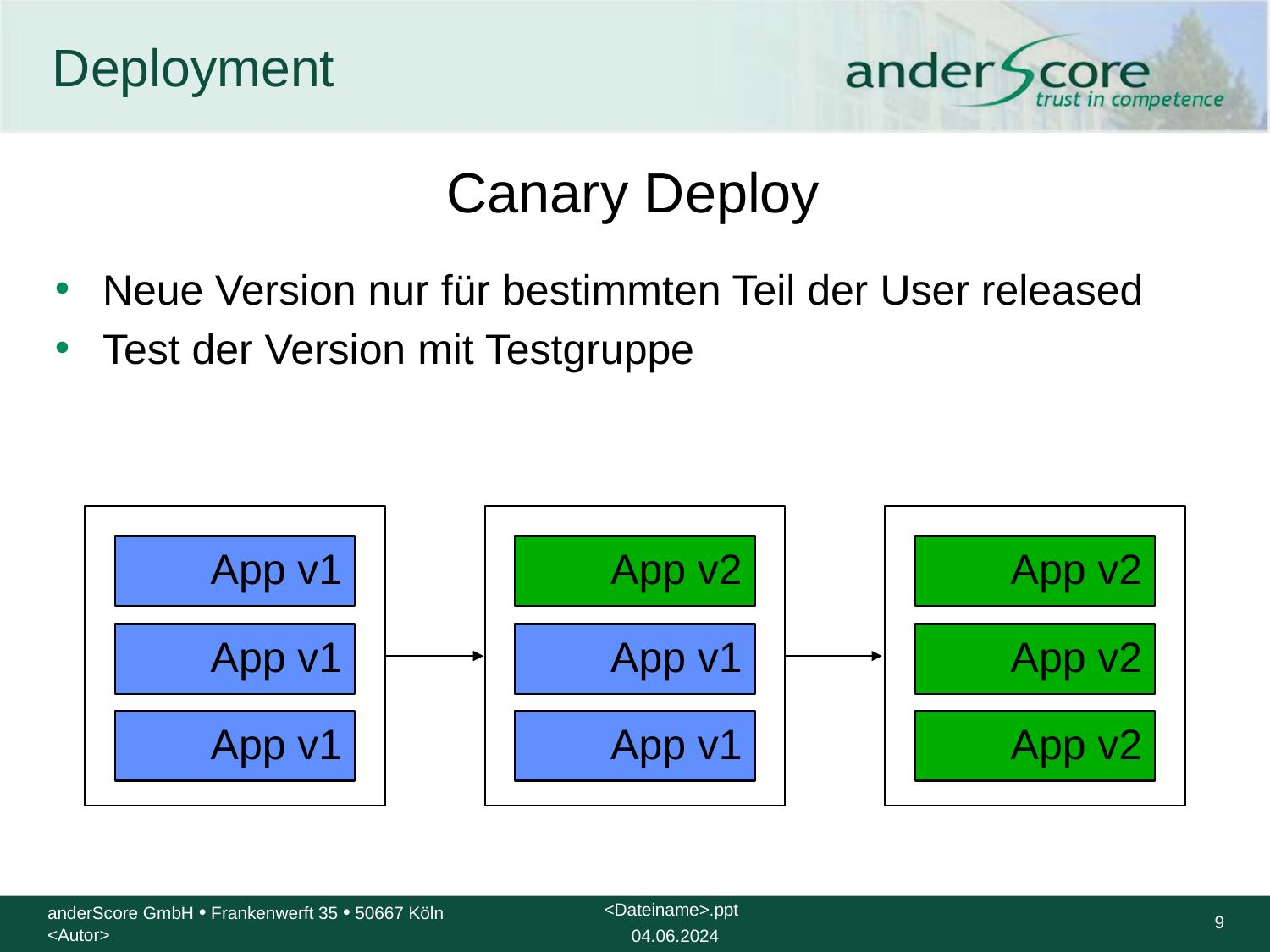

# Deployment
Canary Deploy
Neue Version nur für bestimmten Teil der User released
Test der Version mit Testgruppe

App v1
App v2
App v2
App v1
App v1
App v2
App v1
App v1
App v2